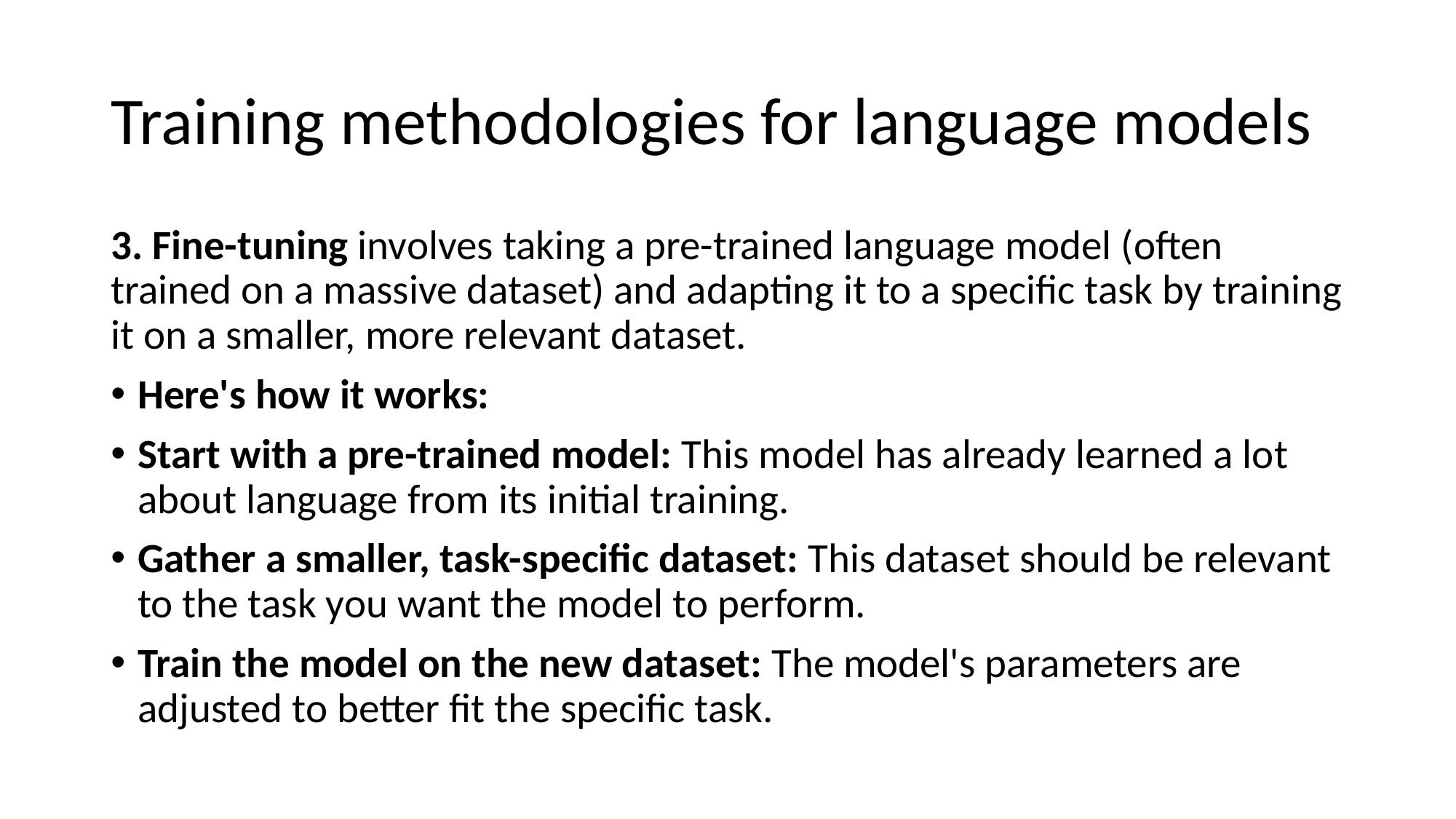

# Training methodologies for language models
3. Fine-tuning involves taking a pre-trained language model (often trained on a massive dataset) and adapting it to a specific task by training it on a smaller, more relevant dataset.
Here's how it works:
Start with a pre-trained model: This model has already learned a lot about language from its initial training.
Gather a smaller, task-specific dataset: This dataset should be relevant to the task you want the model to perform.
Train the model on the new dataset: The model's parameters are adjusted to better fit the specific task.